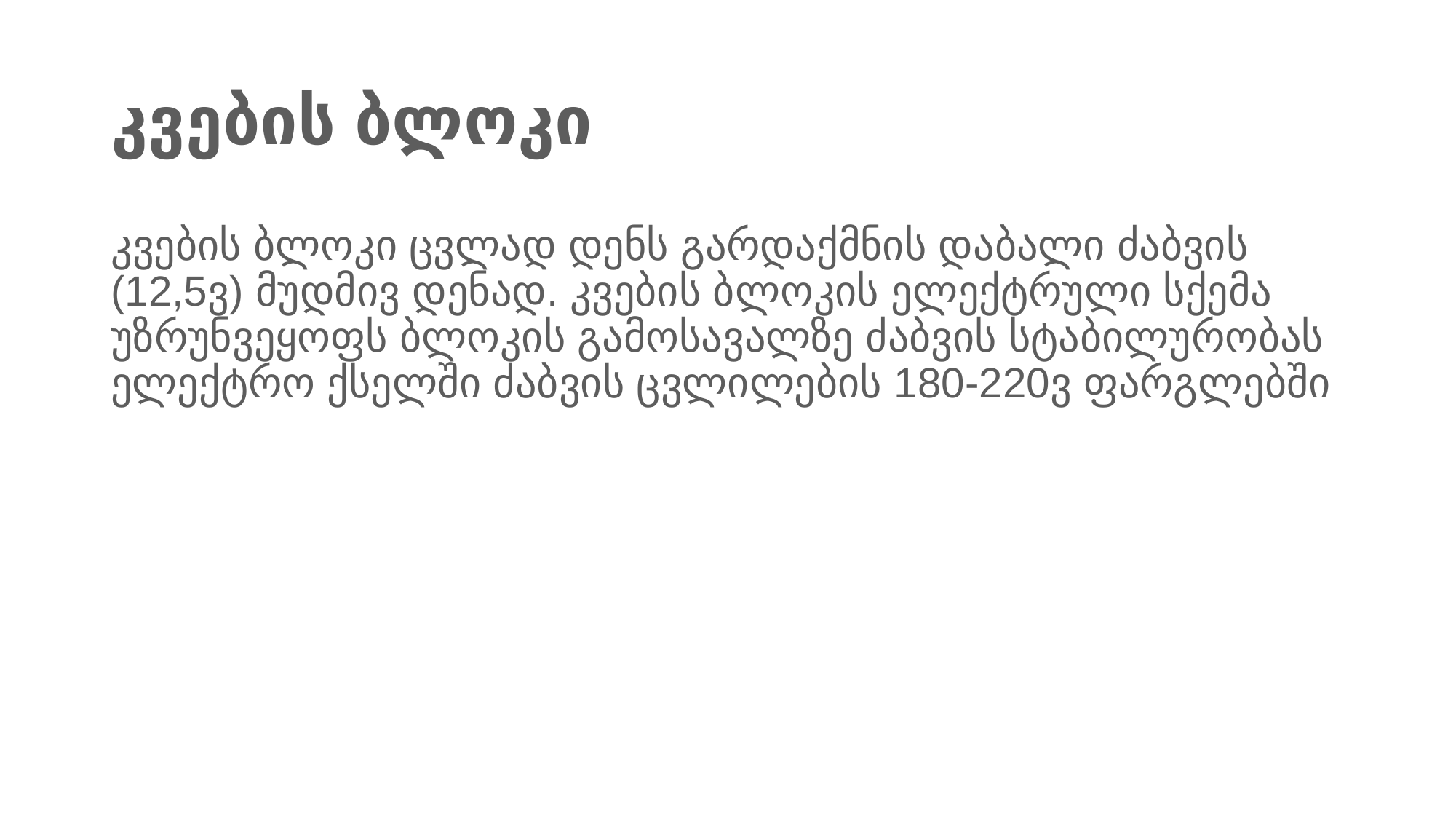

# კვების ბლოკი
კვების ბლოკი ცვლად დენს გარდაქმნის დაბალი ძაბვის (12,5ვ) მუდმივ დენად. კვების ბლოკის ელექტრული სქემა უზრუნვეყოფს ბლოკის გამოსავალზე ძაბვის სტაბილურობას ელექტრო ქსელში ძაბვის ცვლილების 180-220ვ ფარგლებში